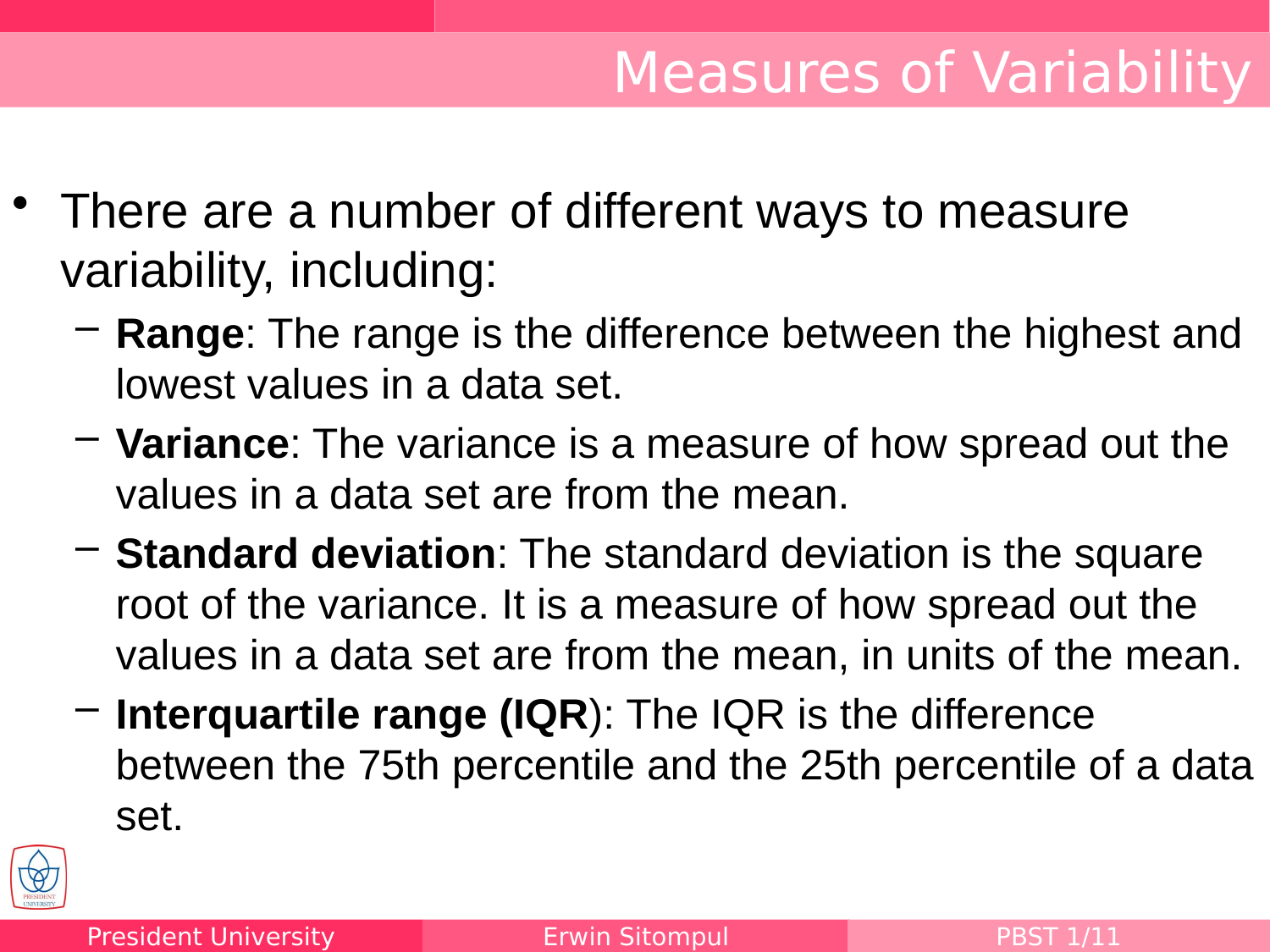

# Measures of Variability
There are a number of different ways to measure variability, including:
Range: The range is the difference between the highest and lowest values in a data set.
Variance: The variance is a measure of how spread out the values in a data set are from the mean.
Standard deviation: The standard deviation is the square root of the variance. It is a measure of how spread out the values in a data set are from the mean, in units of the mean.
Interquartile range (IQR): The IQR is the difference between the 75th percentile and the 25th percentile of a data set.